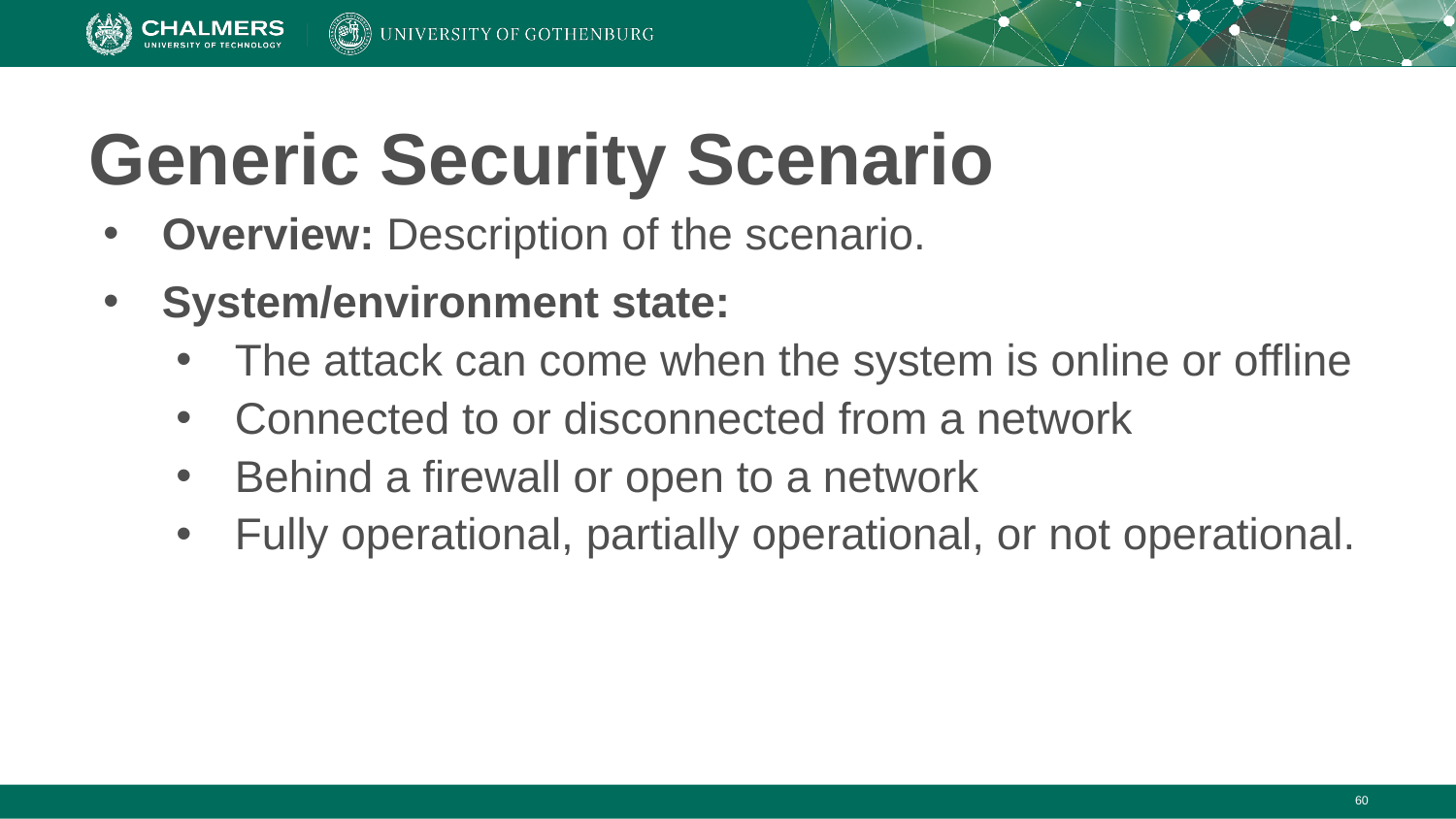

# Generic Security Scenario
Overview: Description of the scenario.
System/environment state:
The attack can come when the system is online or offline
Connected to or disconnected from a network
Behind a firewall or open to a network
Fully operational, partially operational, or not operational.
60